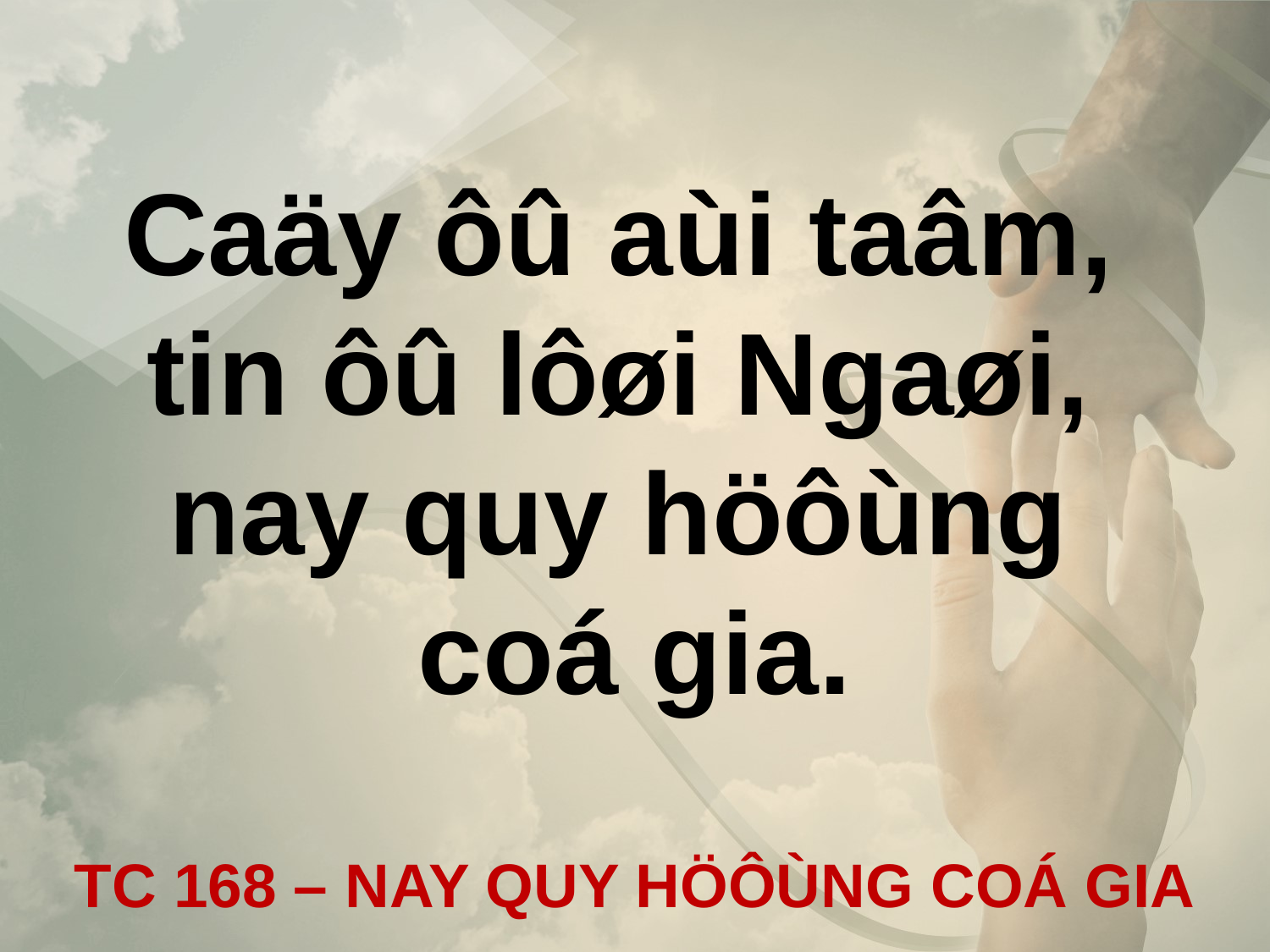

Caäy ôû aùi taâm,
tin ôû lôøi Ngaøi,
nay quy höôùng
coá gia.
TC 168 – NAY QUY HÖÔÙNG COÁ GIA